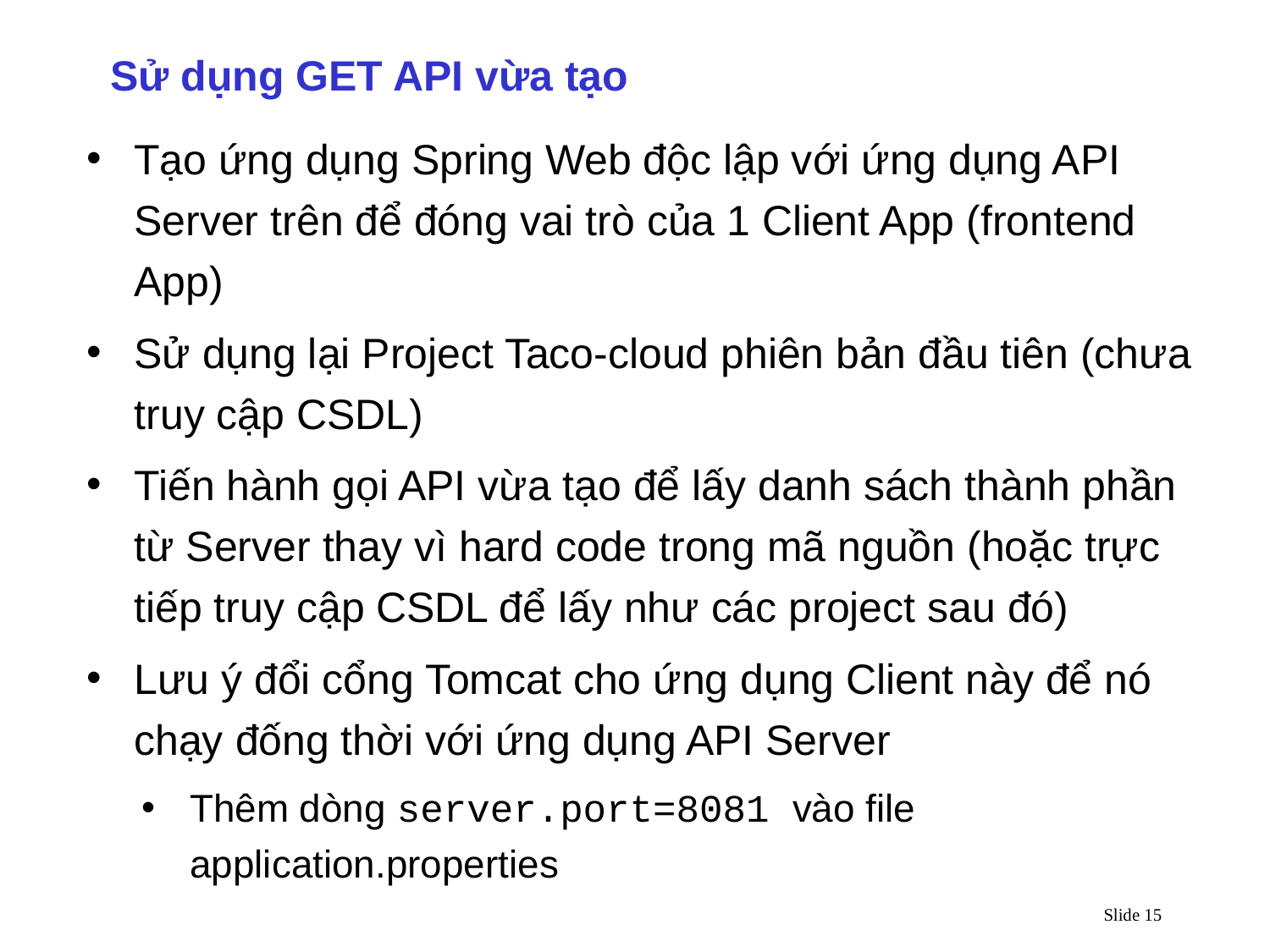

Sử dụng GET API vừa tạo
Tạo ứng dụng Spring Web độc lập với ứng dụng API Server trên để đóng vai trò của 1 Client App (frontend App)
Sử dụng lại Project Taco-cloud phiên bản đầu tiên (chưa truy cập CSDL)
Tiến hành gọi API vừa tạo để lấy danh sách thành phần từ Server thay vì hard code trong mã nguồn (hoặc trực tiếp truy cập CSDL để lấy như các project sau đó)
Lưu ý đổi cổng Tomcat cho ứng dụng Client này để nó chạy đống thời với ứng dụng API Server
Thêm dòng server.port=8081 vào file application.properties

Slide 15